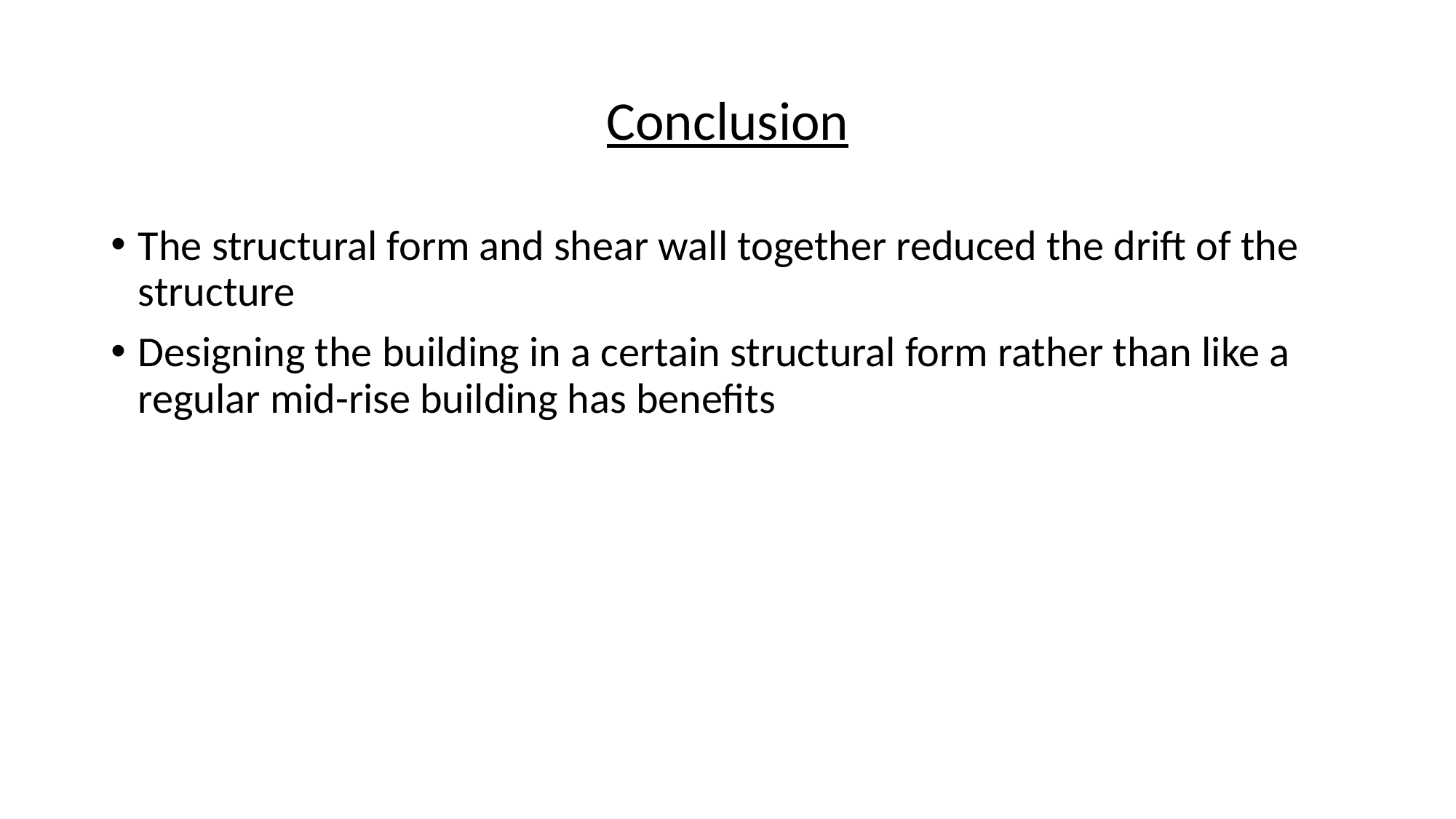

# Conclusion
The structural form and shear wall together reduced the drift of the structure
Designing the building in a certain structural form rather than like a regular mid-rise building has benefits